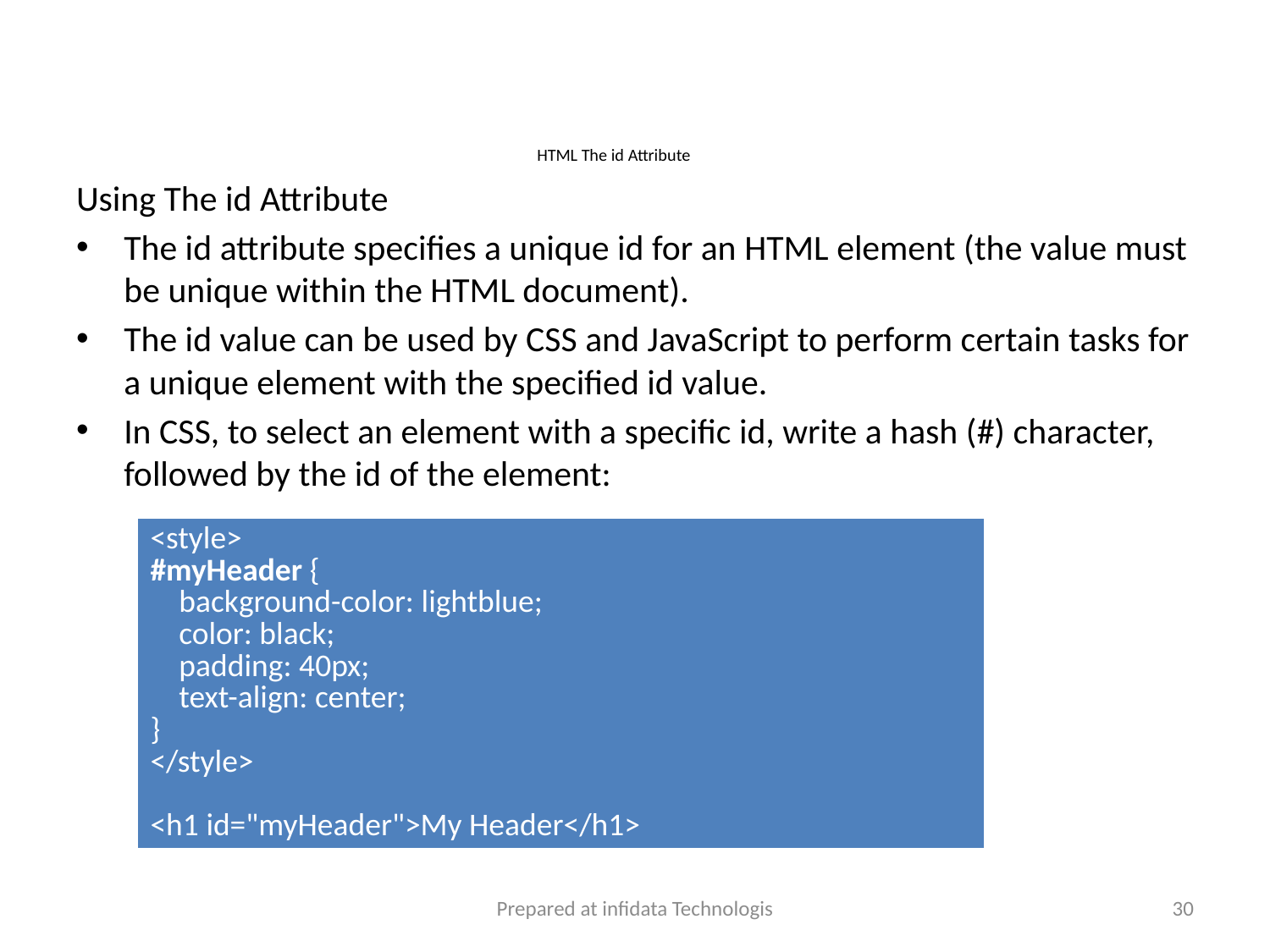

# HTML The id Attribute
Using The id Attribute
The id attribute specifies a unique id for an HTML element (the value must be unique within the HTML document).
The id value can be used by CSS and JavaScript to perform certain tasks for a unique element with the specified id value.
In CSS, to select an element with a specific id, write a hash (#) character, followed by the id of the element:

| <style> #myHeader {     background-color: lightblue;     color: black;     padding: 40px;     text-align: center; }  </style> <h1 id="myHeader">My Header</h1> |
| --- |
Prepared at infidata Technologis
30